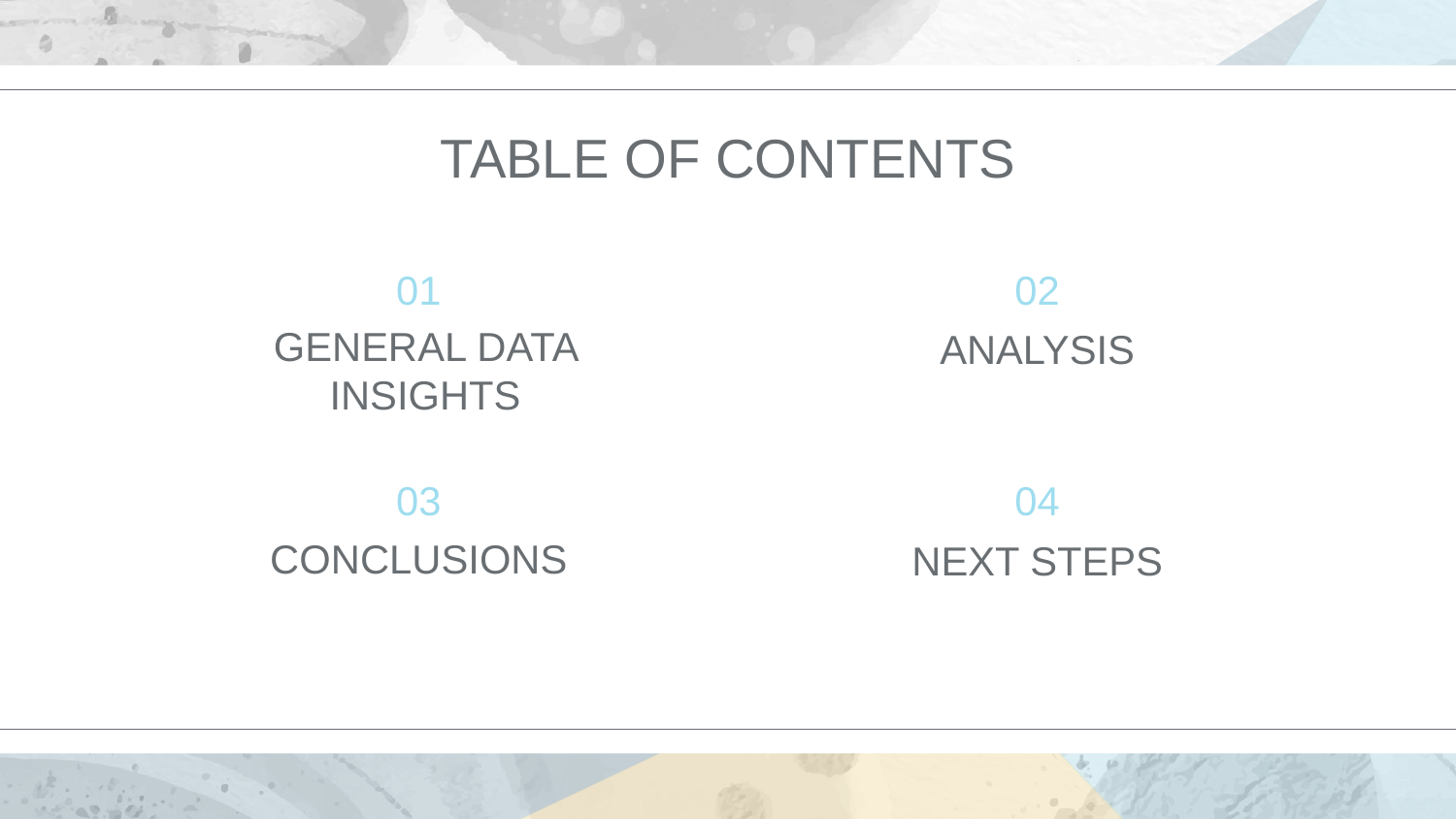

TABLE OF CONTENTS
01
02
ANALYSIS
GENERAL DATA INSIGHTS
04
03
# CONCLUSIONS
NEXT STEPS